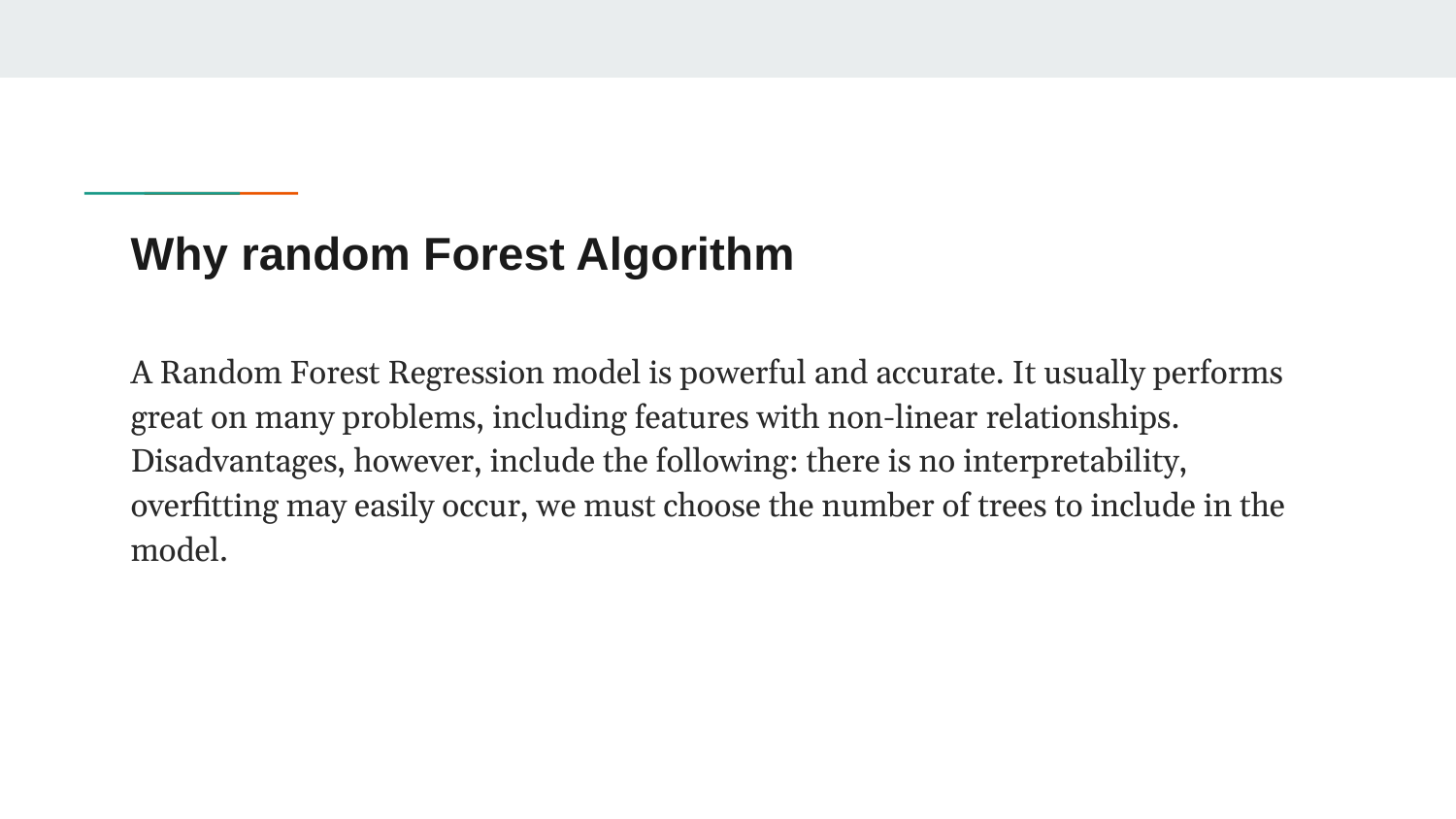

# Why random Forest Algorithm
A Random Forest Regression model is powerful and accurate. It usually performs great on many problems, including features with non-linear relationships. Disadvantages, however, include the following: there is no interpretability, overfitting may easily occur, we must choose the number of trees to include in the model.